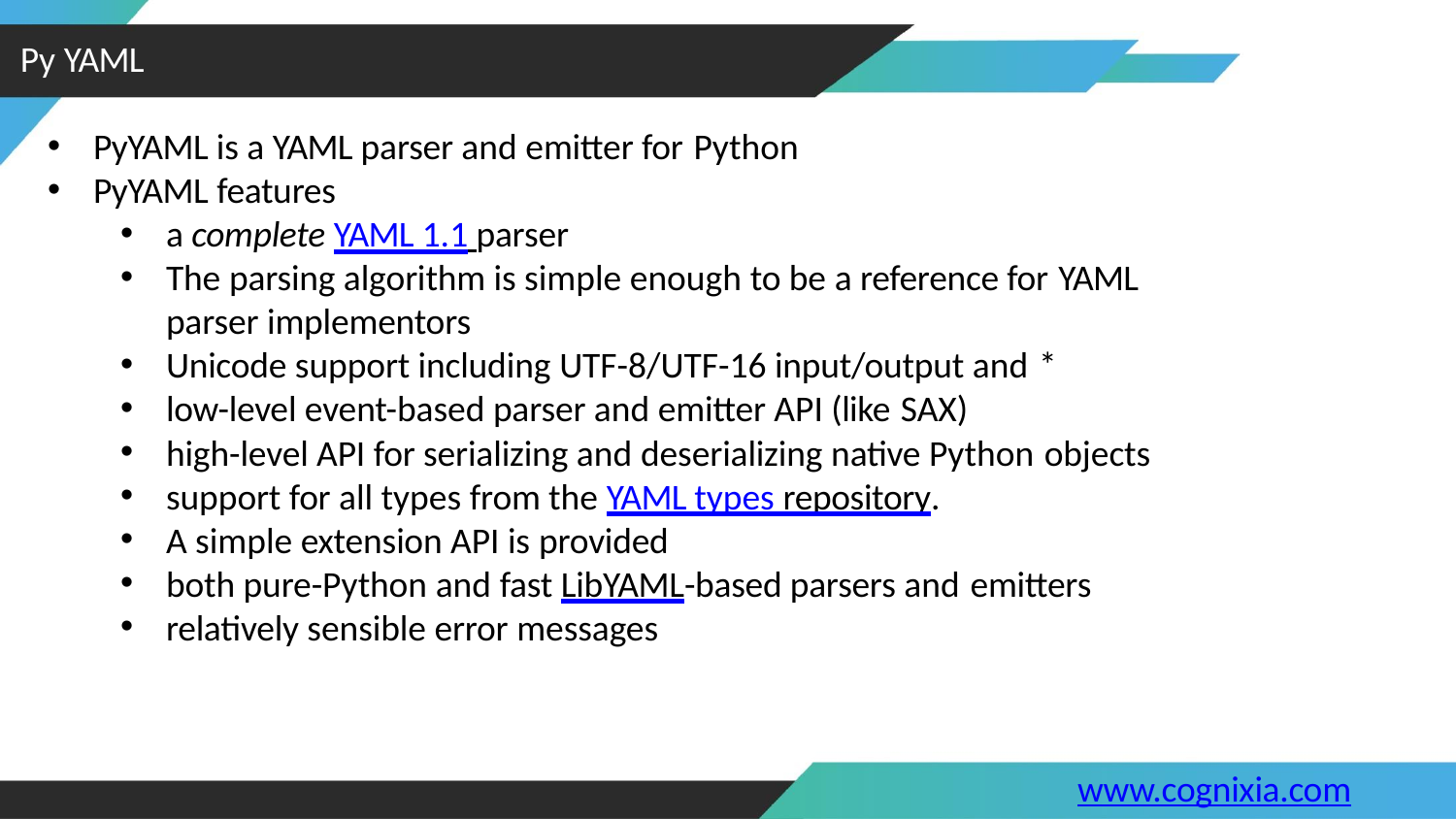

Py YAML

PyYAML is a YAML parser and emitter for Python
PyYAML features
a complete YAML 1.1 parser
The parsing algorithm is simple enough to be a reference for YAML
parser implementors
Unicode support including UTF-8/UTF-16 input/output and *
low-level event-based parser and emitter API (like SAX)
high-level API for serializing and deserializing native Python objects
support for all types from the YAML types repository.
A simple extension API is provided
both pure-Python and fast LibYAML-based parsers and emitters
relatively sensible error messages
www.cognixia.com